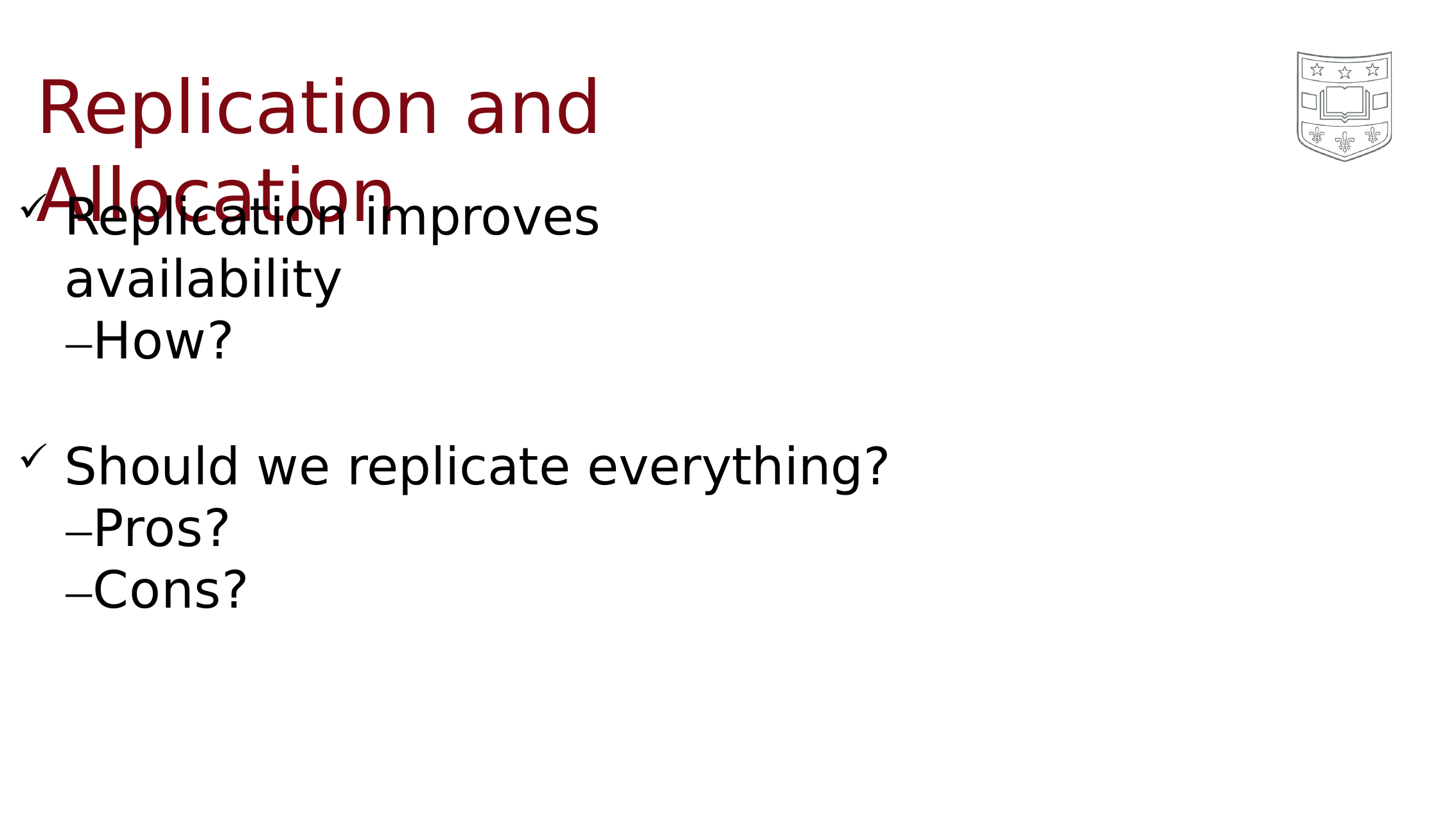

# Replication and Allocation
Replication improves availability
–How?

Should we replicate everything?
–Pros?
–Cons?